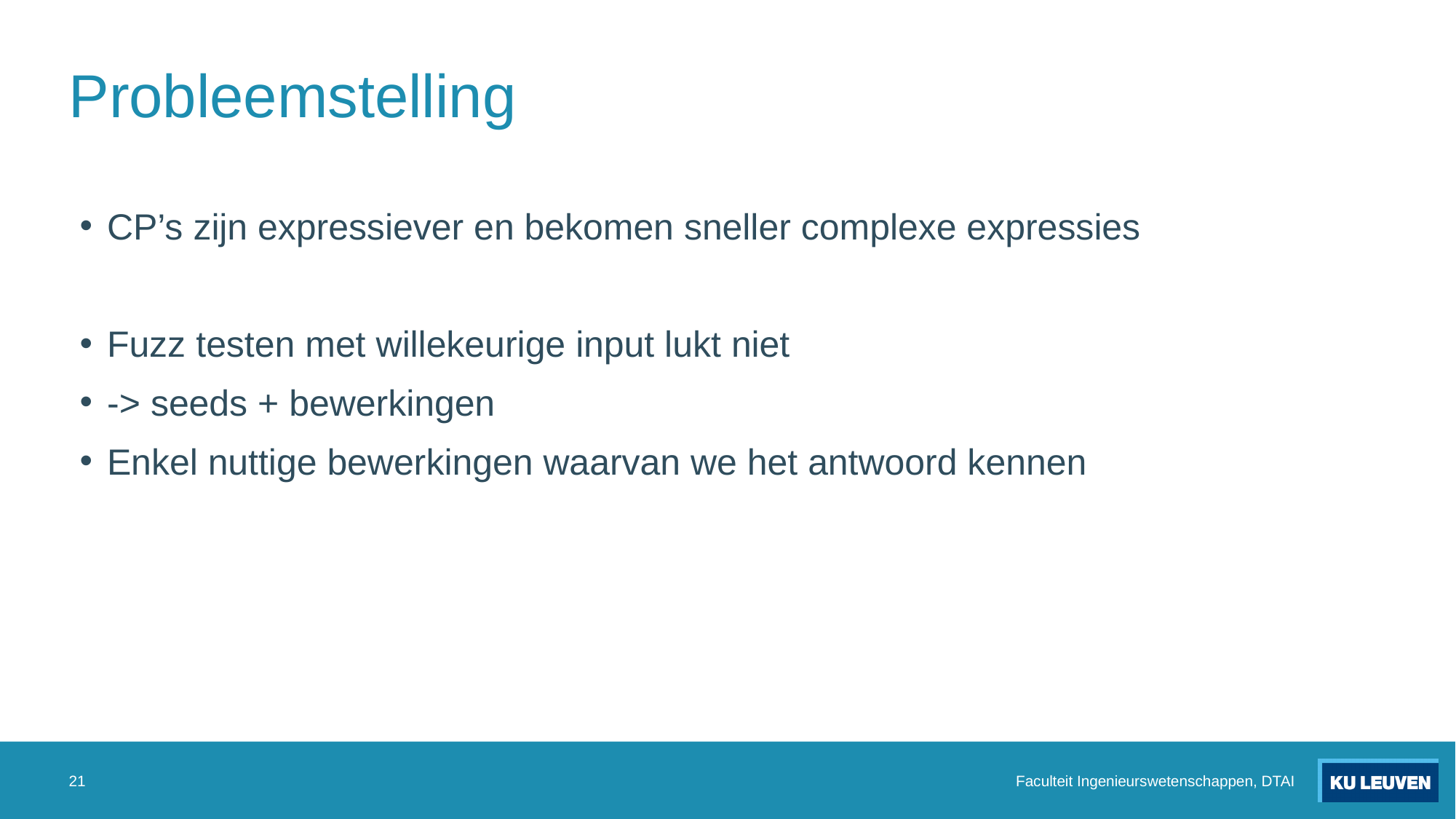

# Probleemstelling
CP’s zijn expressiever en bekomen sneller complexe expressies

Fuzz testen met willekeurige input lukt niet
-> seeds + bewerkingen
Enkel nuttige bewerkingen waarvan we het antwoord kennen
21
Faculteit Ingenieurswetenschappen, DTAI